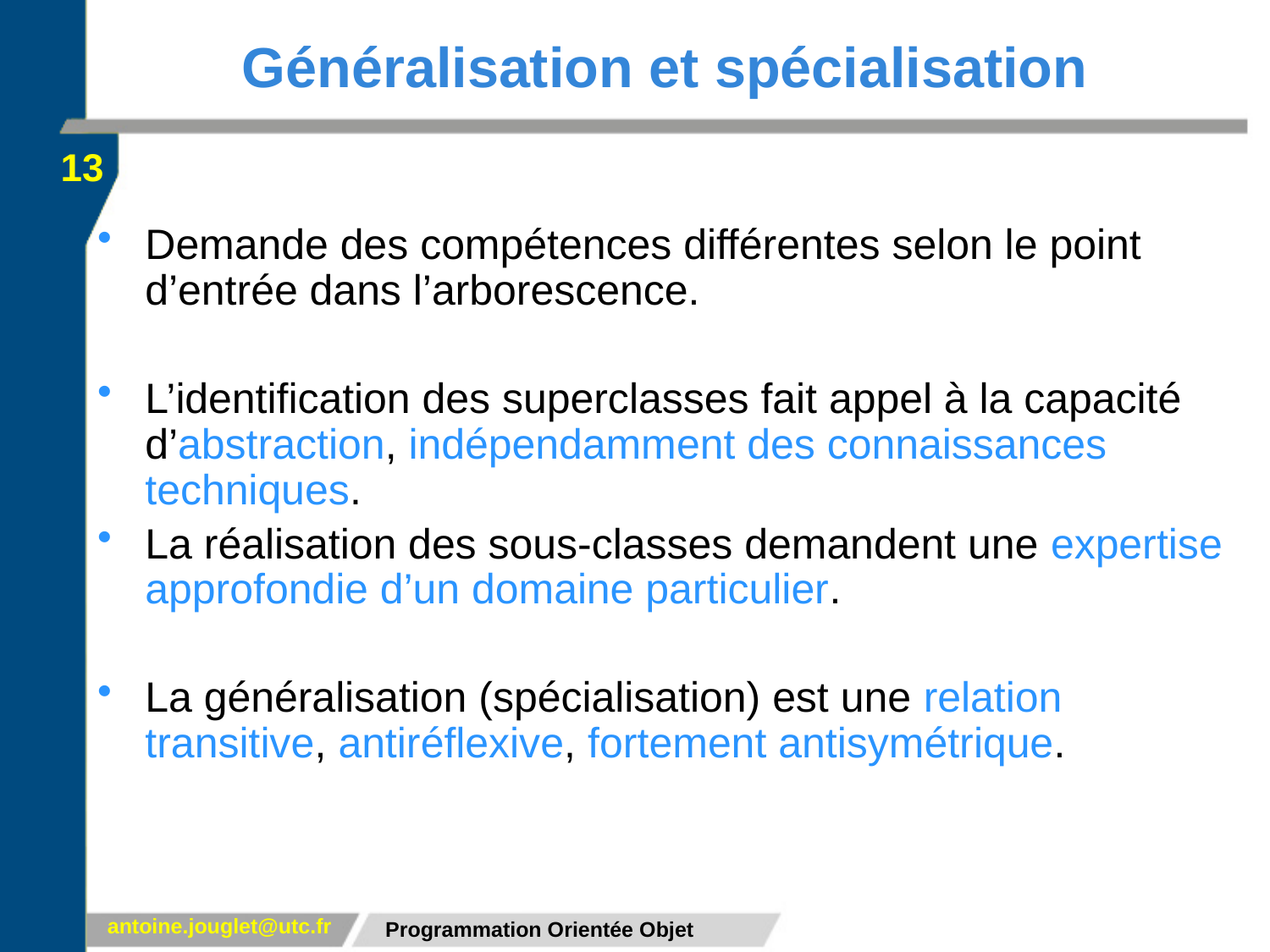

# Généralisation et spécialisation
13
Demande des compétences différentes selon le point d’entrée dans l’arborescence.

L’identification des superclasses fait appel à la capacité d’abstraction, indépendamment des connaissances techniques.
La réalisation des sous-classes demandent une expertise approfondie d’un domaine particulier.

La généralisation (spécialisation) est une relation transitive, antiréflexive, fortement antisymétrique.